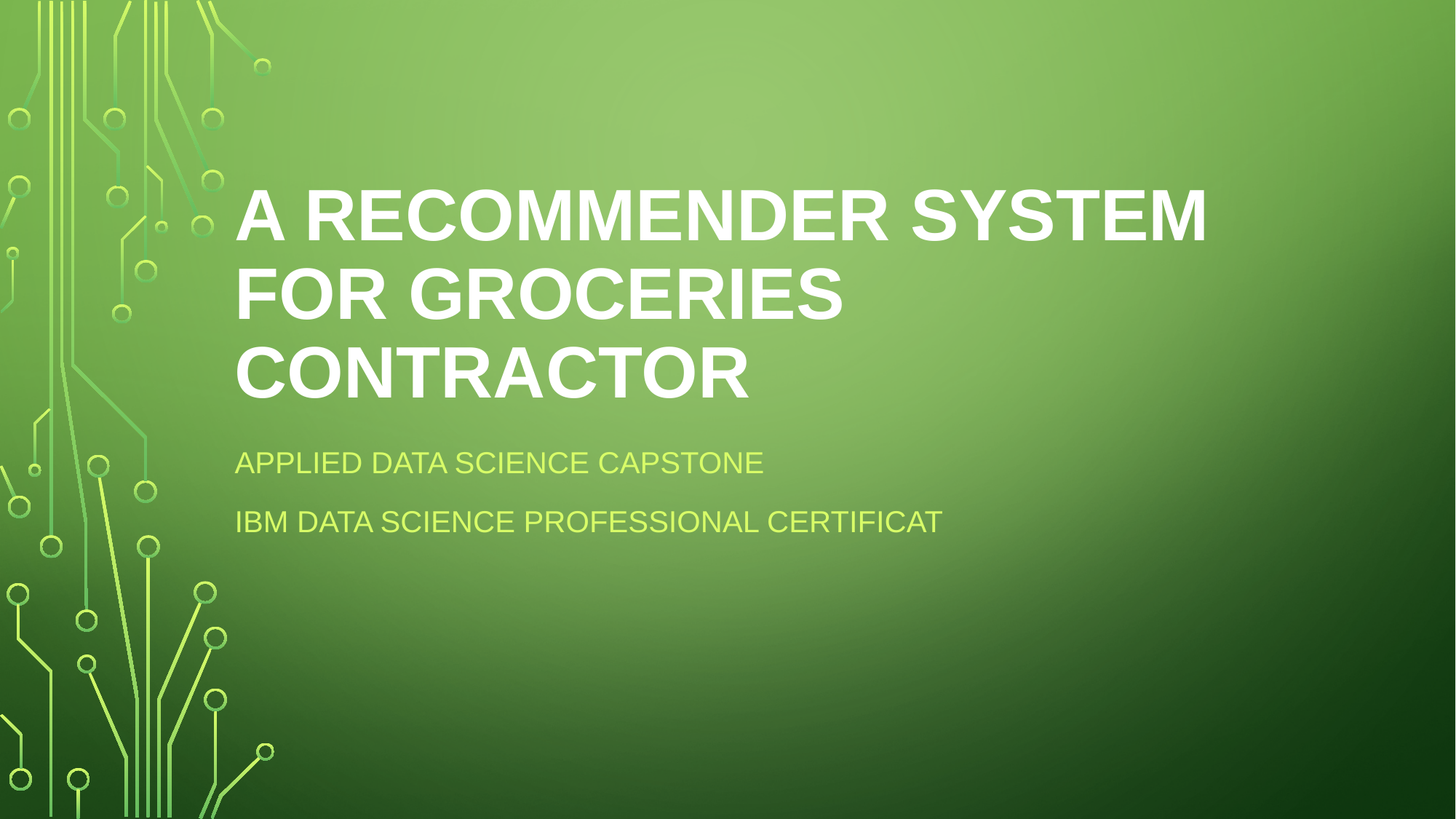

# A Recommender System for Groceries Contractor
Applied Data Science Capstone
IBM Data Science Professional Certificat